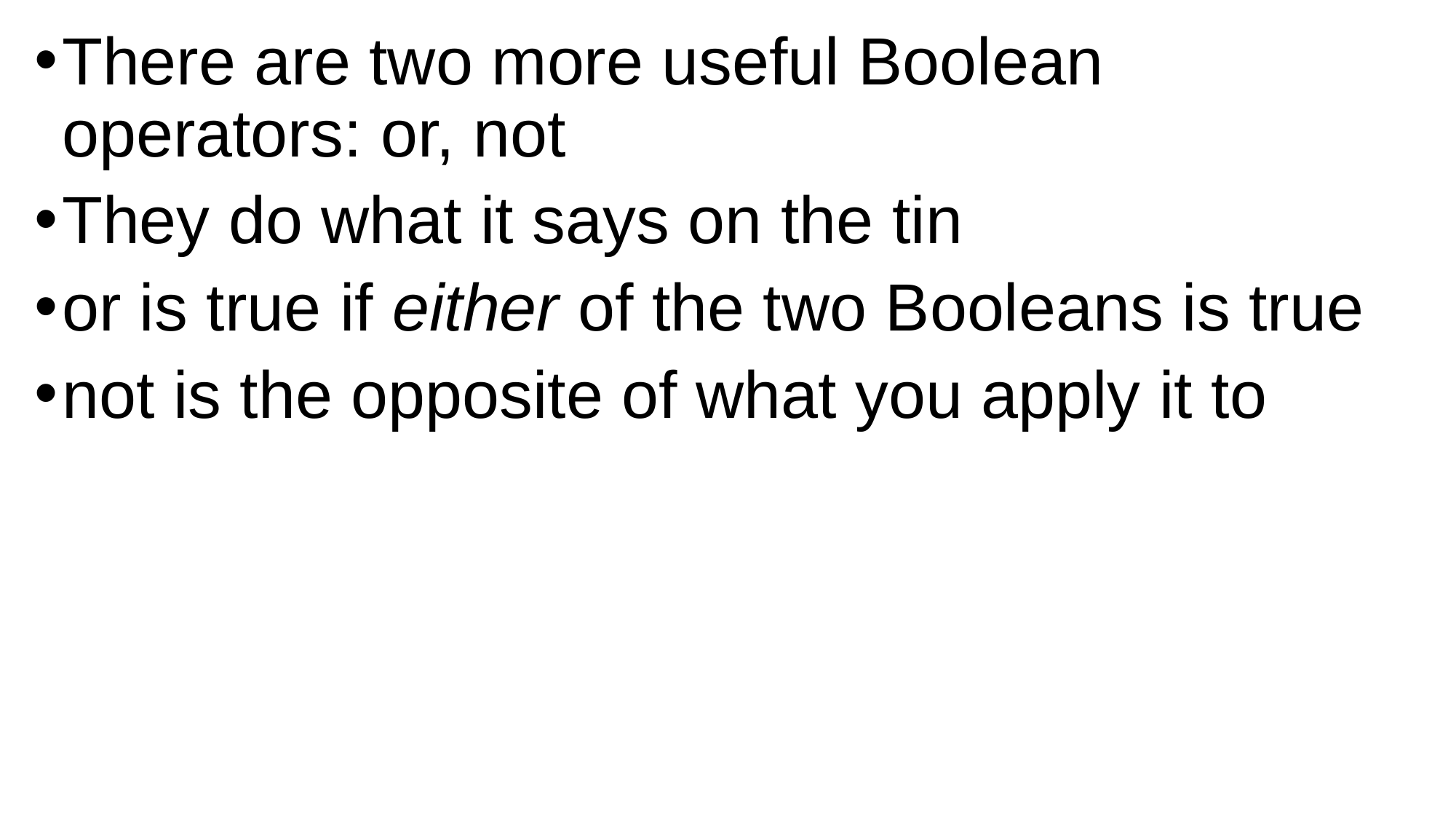

There are two more useful Boolean operators: or, not
They do what it says on the tin
or is true if either of the two Booleans is true
not is the opposite of what you apply it to